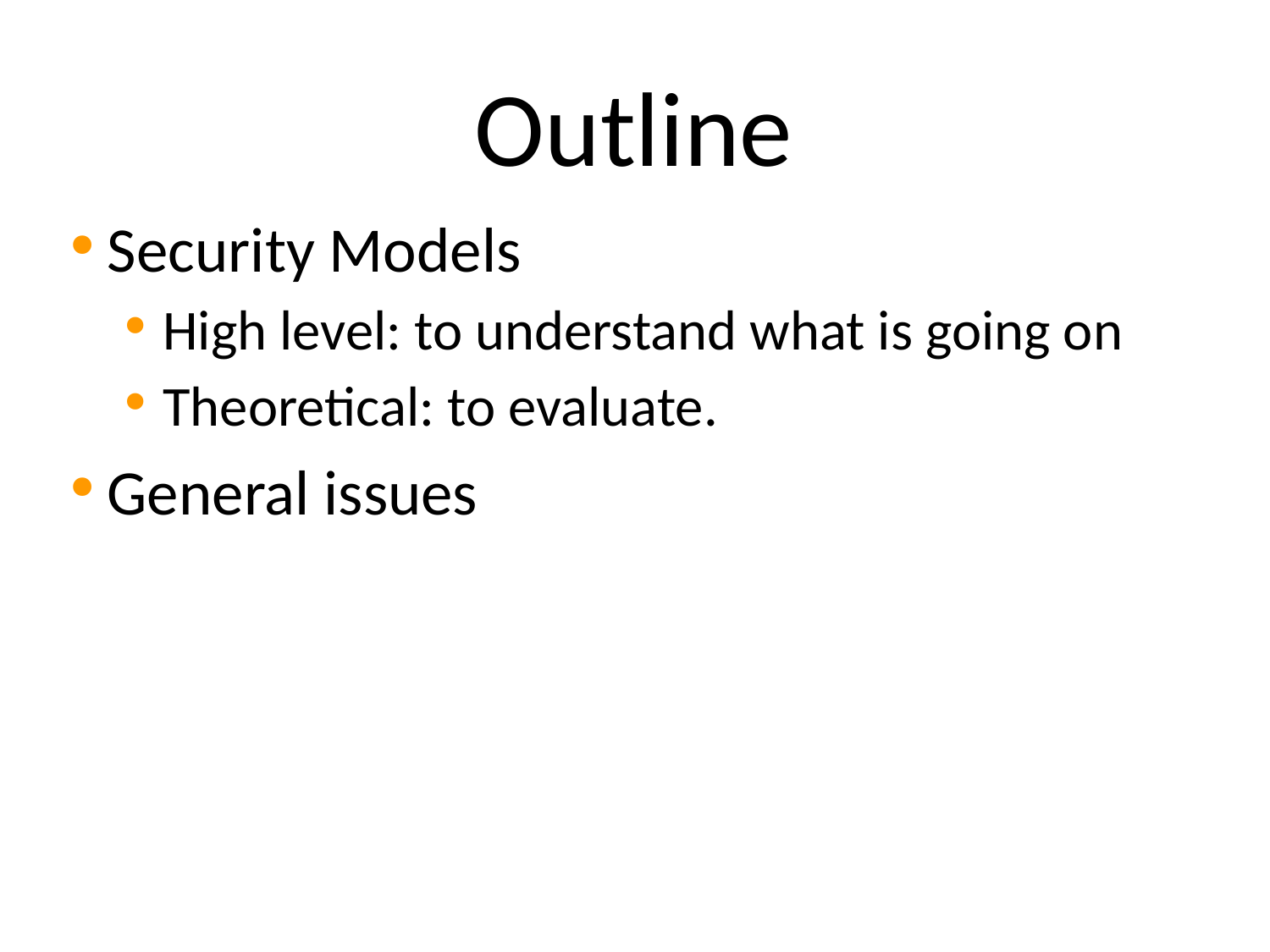

# Outline
Security Models
High level: to understand what is going on
Theoretical: to evaluate.
General issues